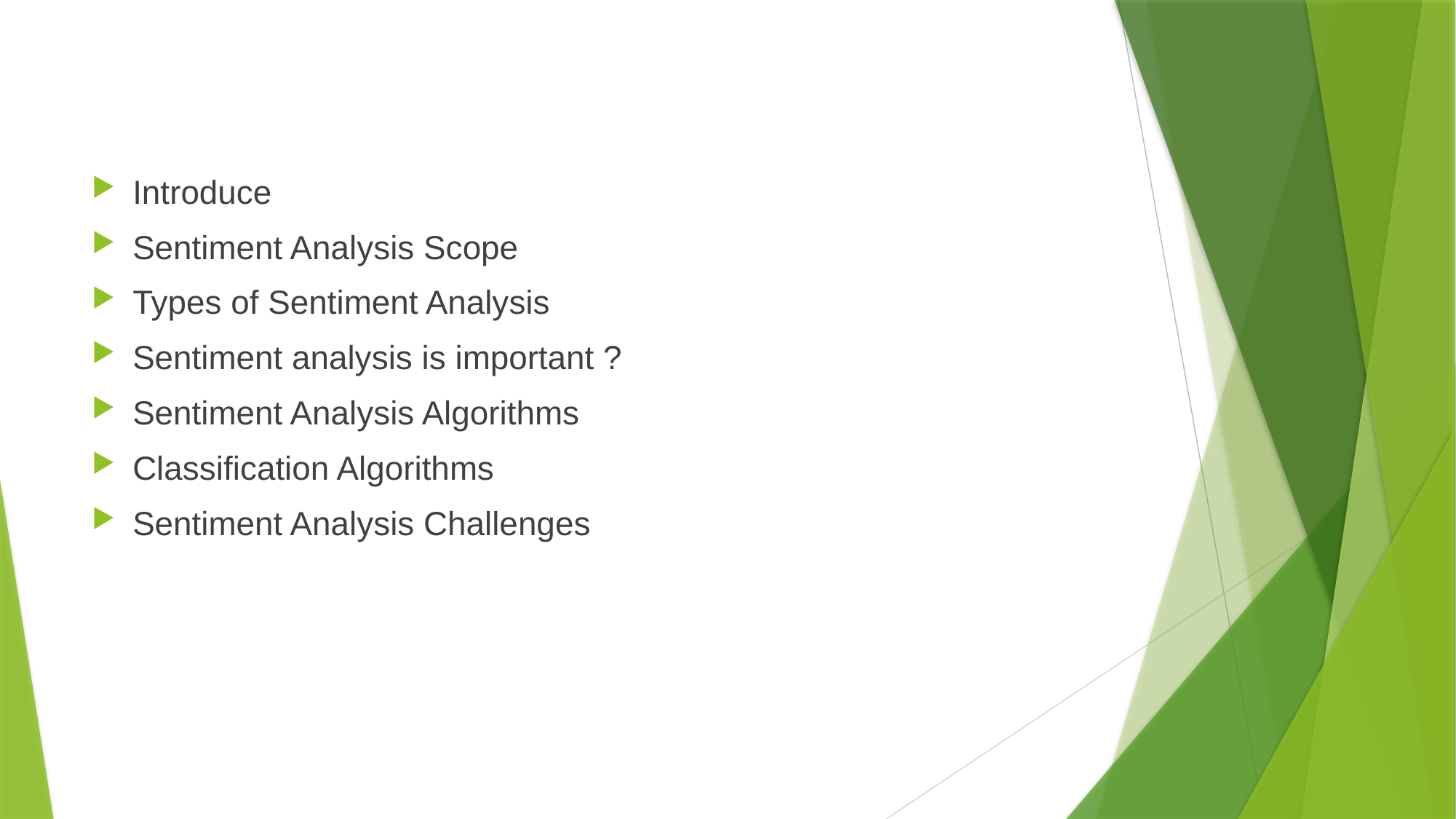

Introduce
Sentiment Analysis Scope
Types of Sentiment Analysis
Sentiment analysis is important ?
Sentiment Analysis Algorithms
Classification Algorithms
Sentiment Analysis Challenges